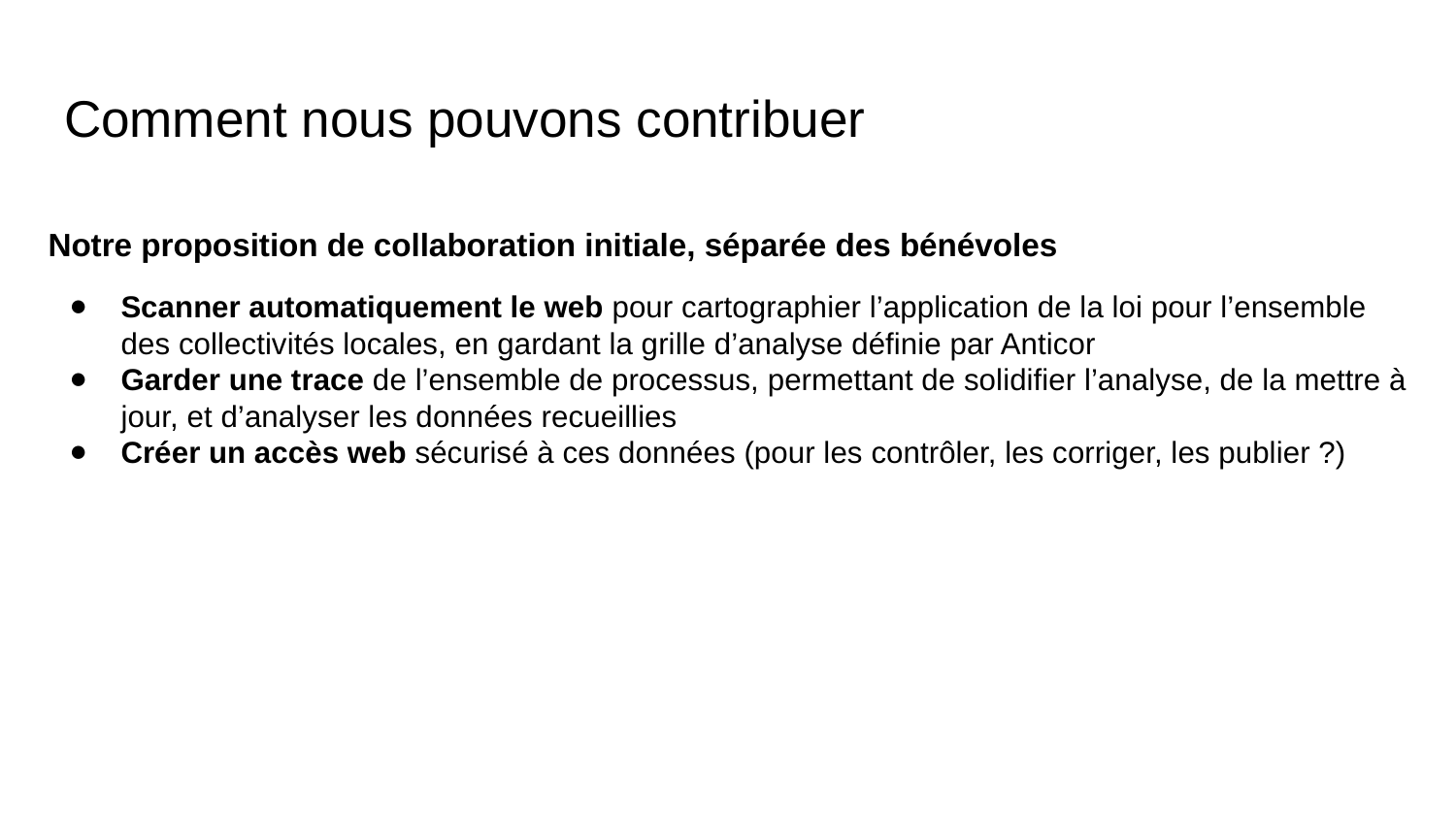

# Comment nous pouvons contribuer
Notre proposition de collaboration initiale, séparée des bénévoles
Scanner automatiquement le web pour cartographier l’application de la loi pour l’ensemble des collectivités locales, en gardant la grille d’analyse définie par Anticor
Garder une trace de l’ensemble de processus, permettant de solidifier l’analyse, de la mettre à jour, et d’analyser les données recueillies
Créer un accès web sécurisé à ces données (pour les contrôler, les corriger, les publier ?)